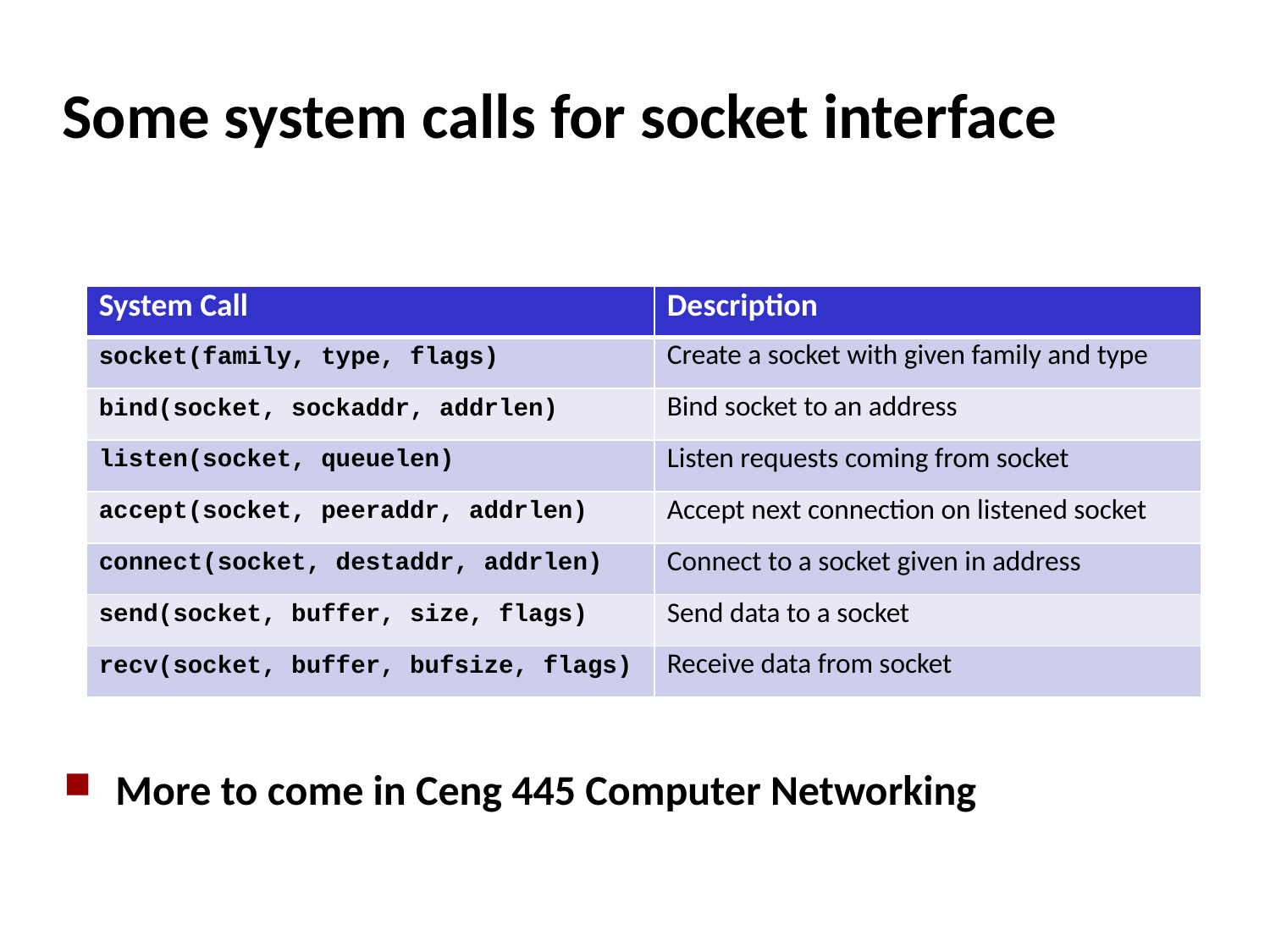

# Some system calls for socket interface
| System Call | Description |
| --- | --- |
| socket(family, type, flags) | Create a socket with given family and type |
| bind(socket, sockaddr, addrlen) | Bind socket to an address |
| listen(socket, queuelen) | Listen requests coming from socket |
| accept(socket, peeraddr, addrlen) | Accept next connection on listened socket |
| connect(socket, destaddr, addrlen) | Connect to a socket given in address |
| send(socket, buffer, size, flags) | Send data to a socket |
| recv(socket, buffer, bufsize, flags) | Receive data from socket |
More to come in Ceng 445 Computer Networking